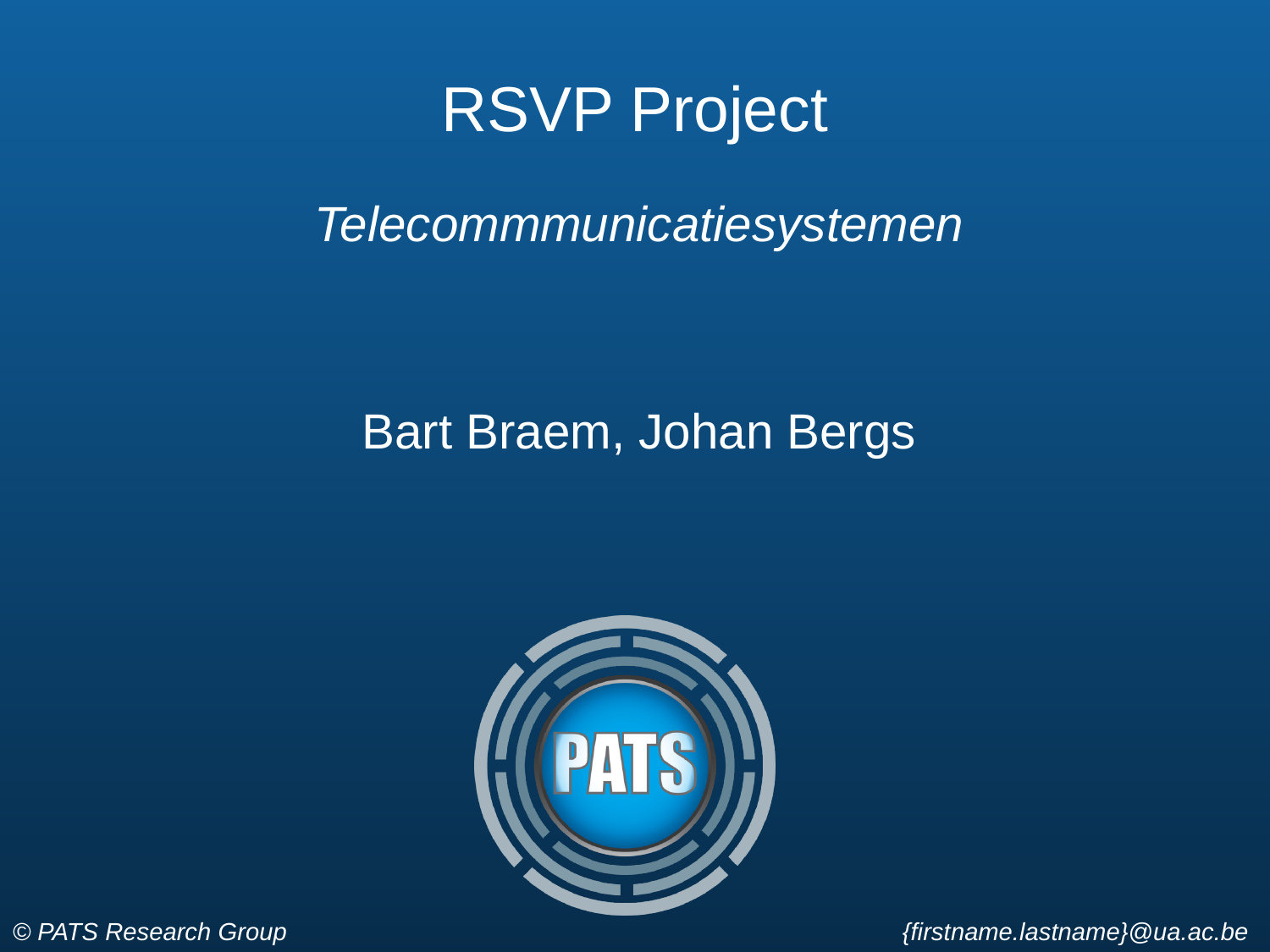

# RSVP Project
Telecommmunicatiesystemen

Bart Braem, Johan Bergs